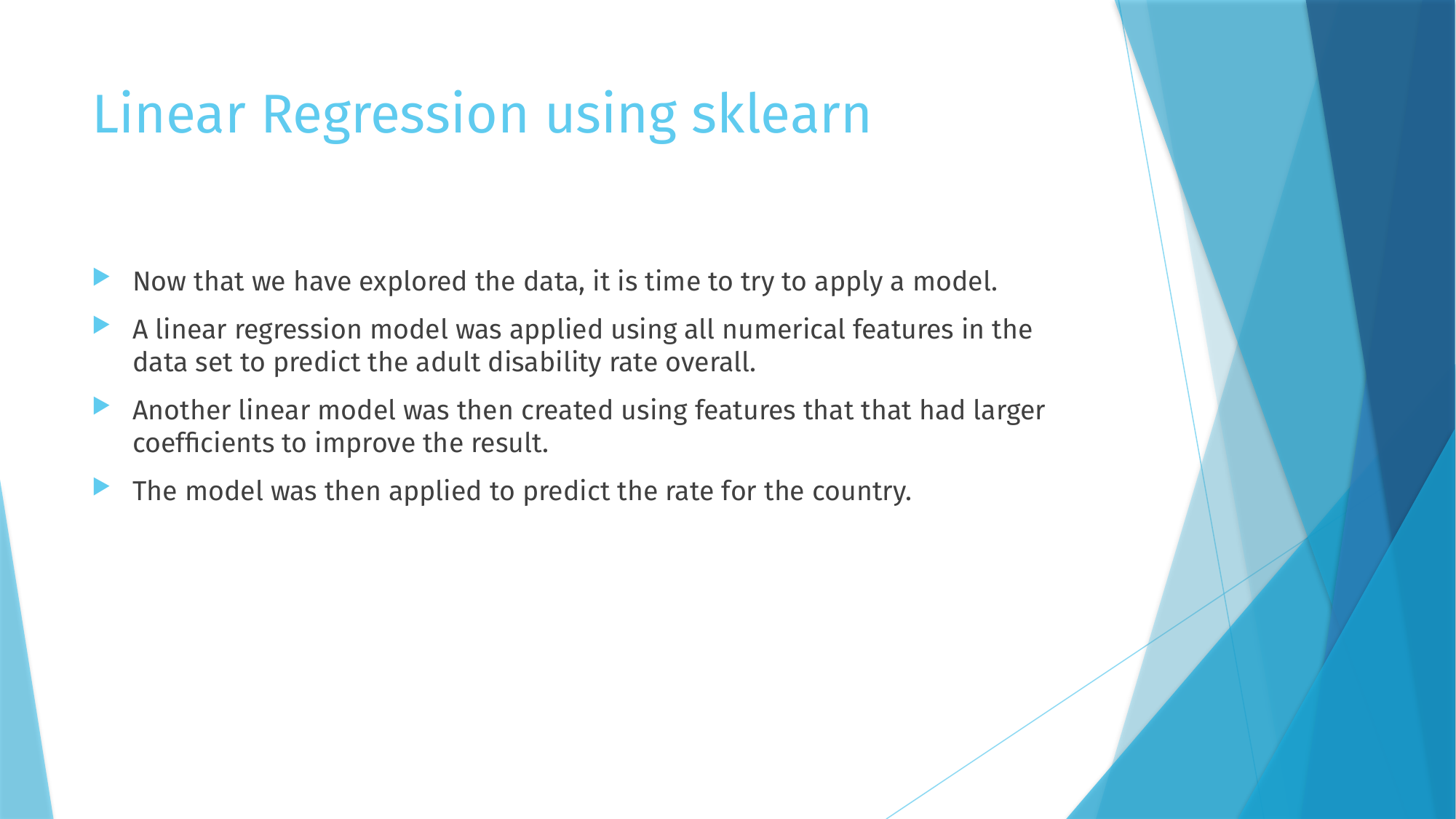

# Linear Regression using sklearn
Now that we have explored the data, it is time to try to apply a model.
A linear regression model was applied using all numerical features in the data set to predict the adult disability rate overall.
Another linear model was then created using features that that had larger coefficients to improve the result.
The model was then applied to predict the rate for the country.